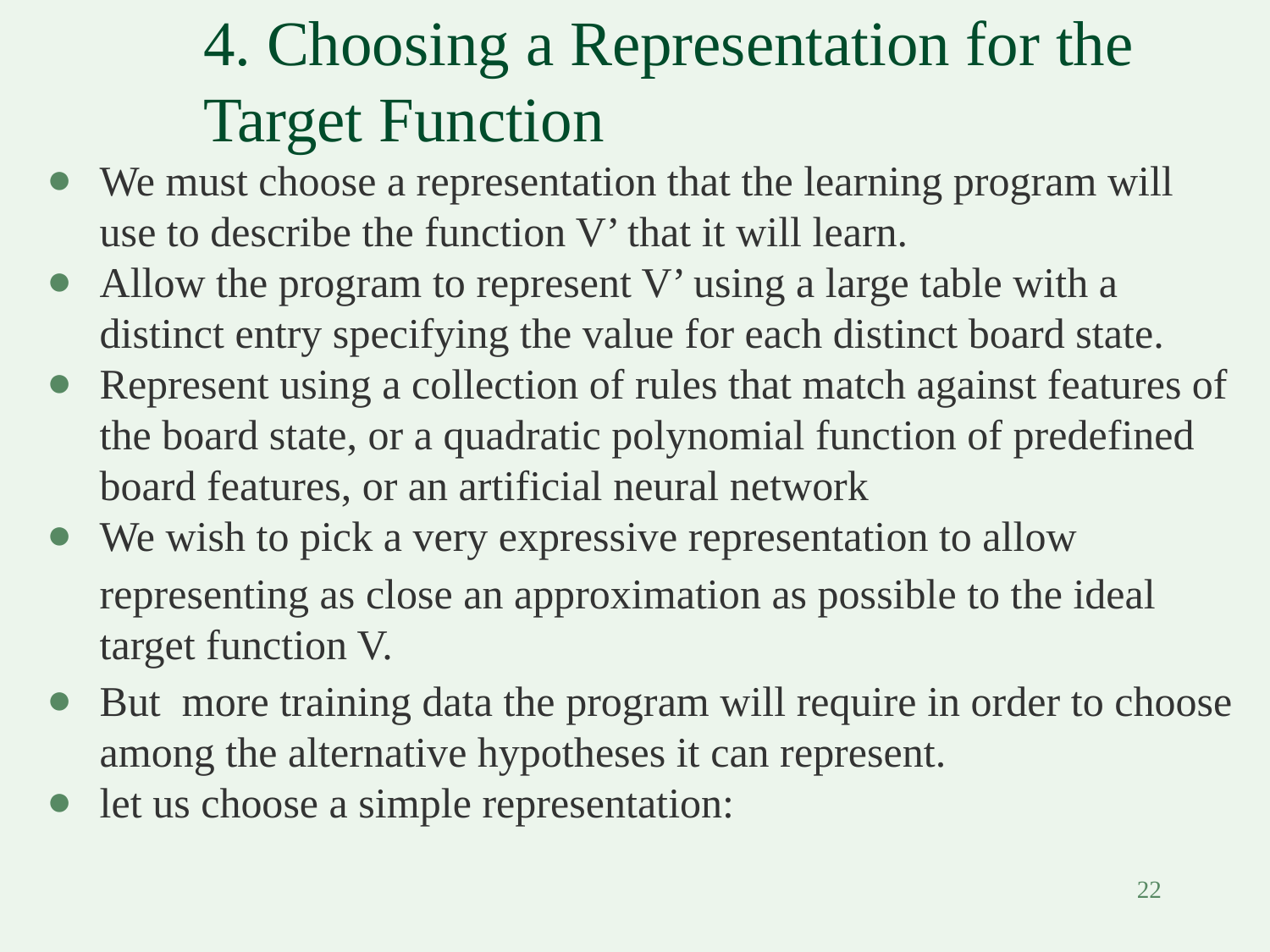

We must choose a representation that the learning program will use to describe the function V’ that it will learn.
Allow the program to represent V’ using a large table with a distinct entry specifying the value for each distinct board state.
Represent using a collection of rules that match against features of the board state, or a quadratic polynomial function of predefined board features, or an artificial neural network
We wish to pick a very expressive representation to allow
representing as close an approximation as possible to the ideal target function V.
But  more training data the program will require in order to choose among the alternative hypotheses it can represent.
let us choose a simple representation:

# 4. Choosing a Representation for the Target Function

22